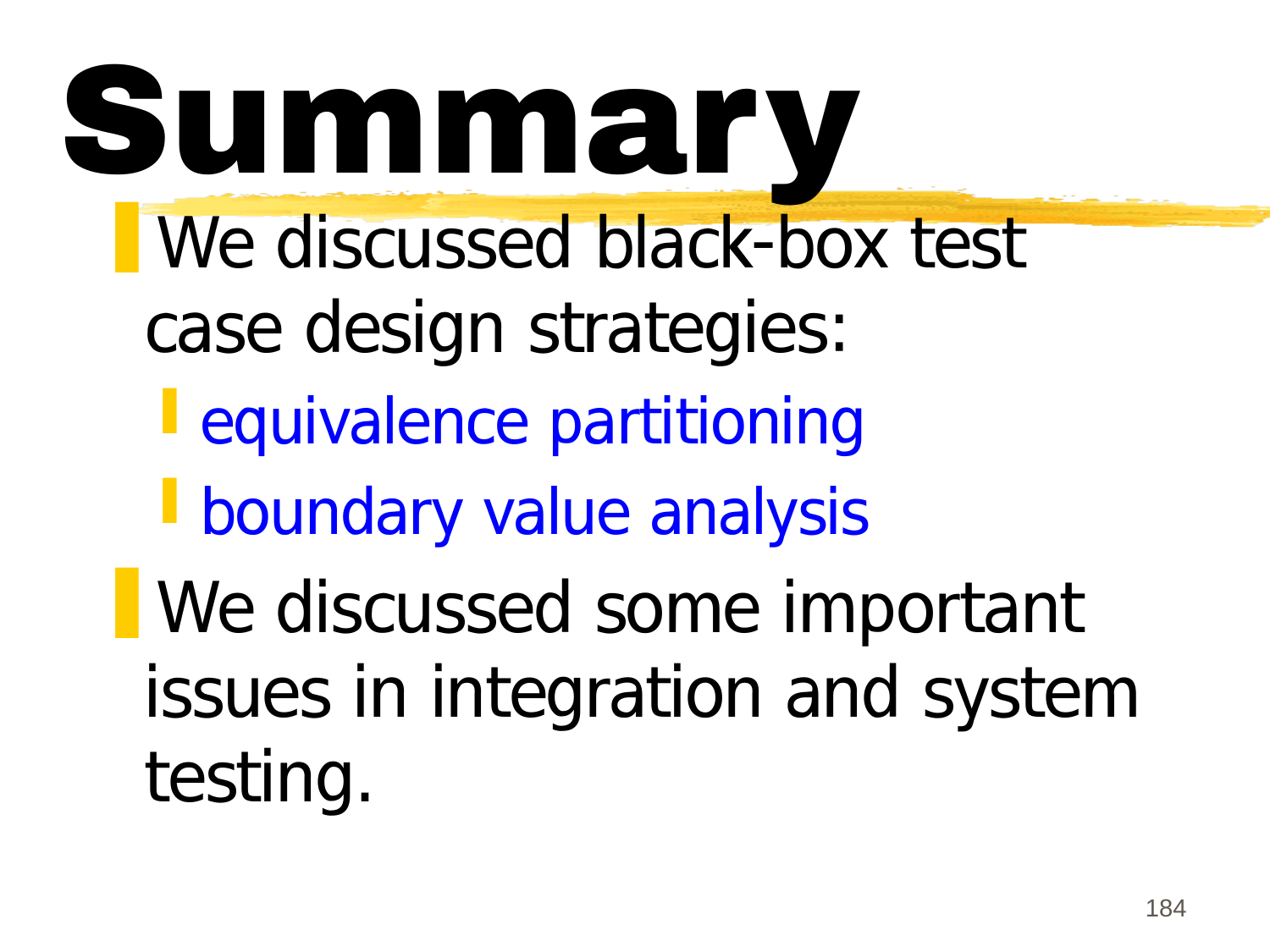

# Summary
We discussed black-box test case design strategies:
equivalence partitioning
boundary value analysis
We discussed some important issues in integration and system testing.
184